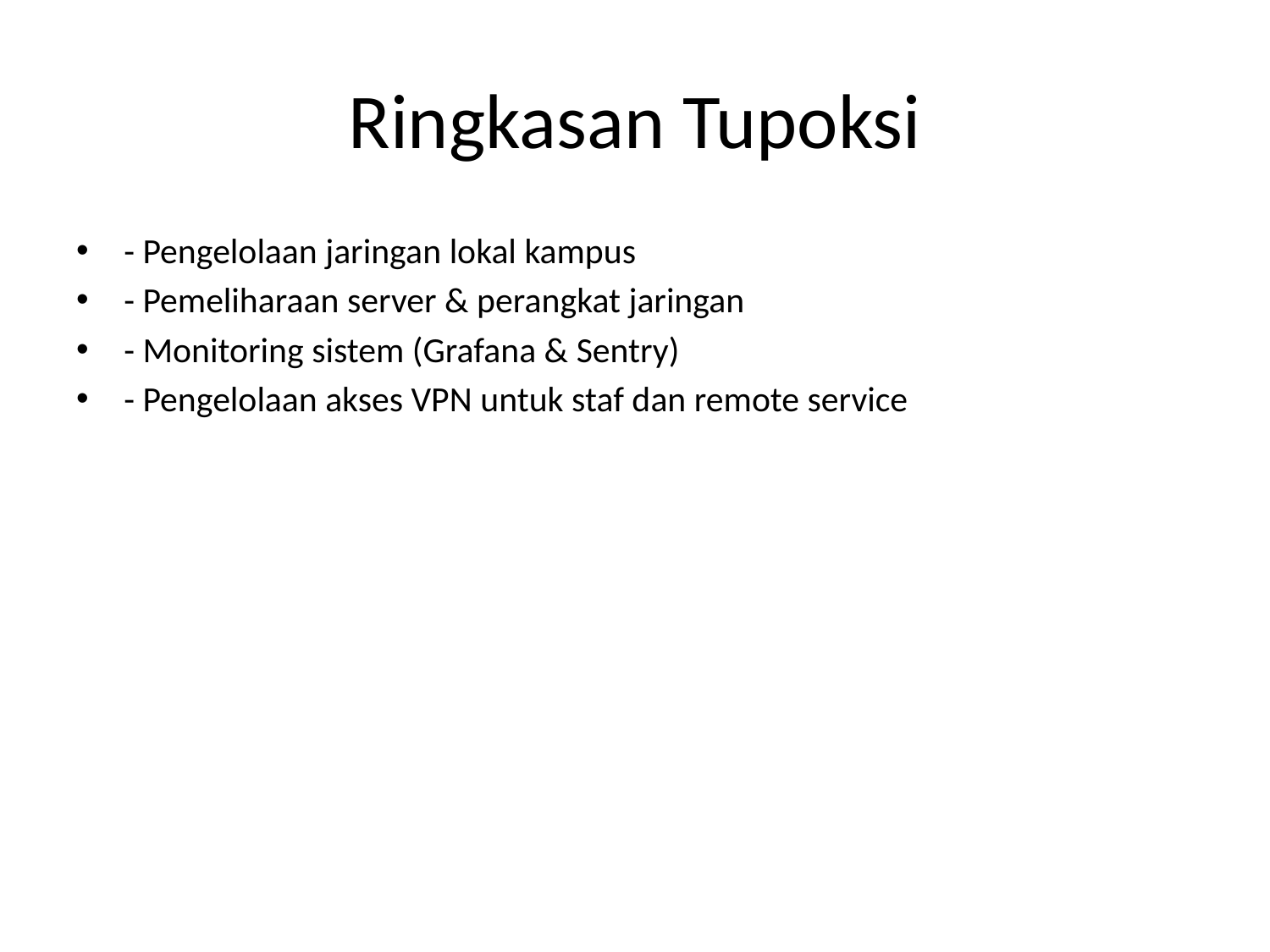

# Ringkasan Tupoksi
- Pengelolaan jaringan lokal kampus
- Pemeliharaan server & perangkat jaringan
- Monitoring sistem (Grafana & Sentry)
- Pengelolaan akses VPN untuk staf dan remote service